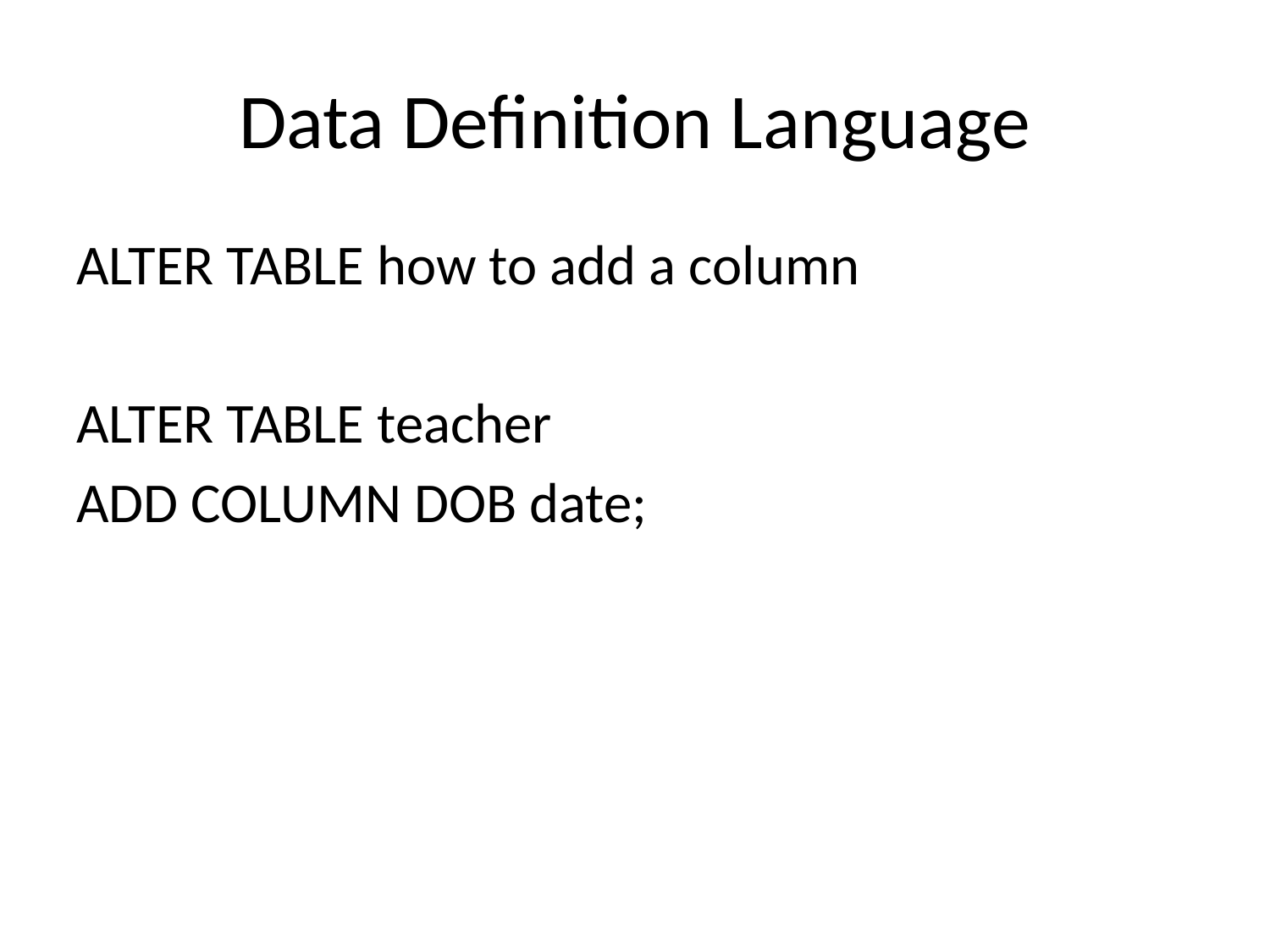

# Data Definition Language
ALTER TABLE how to add a column

ALTER TABLE teacher
ADD COLUMN DOB date;